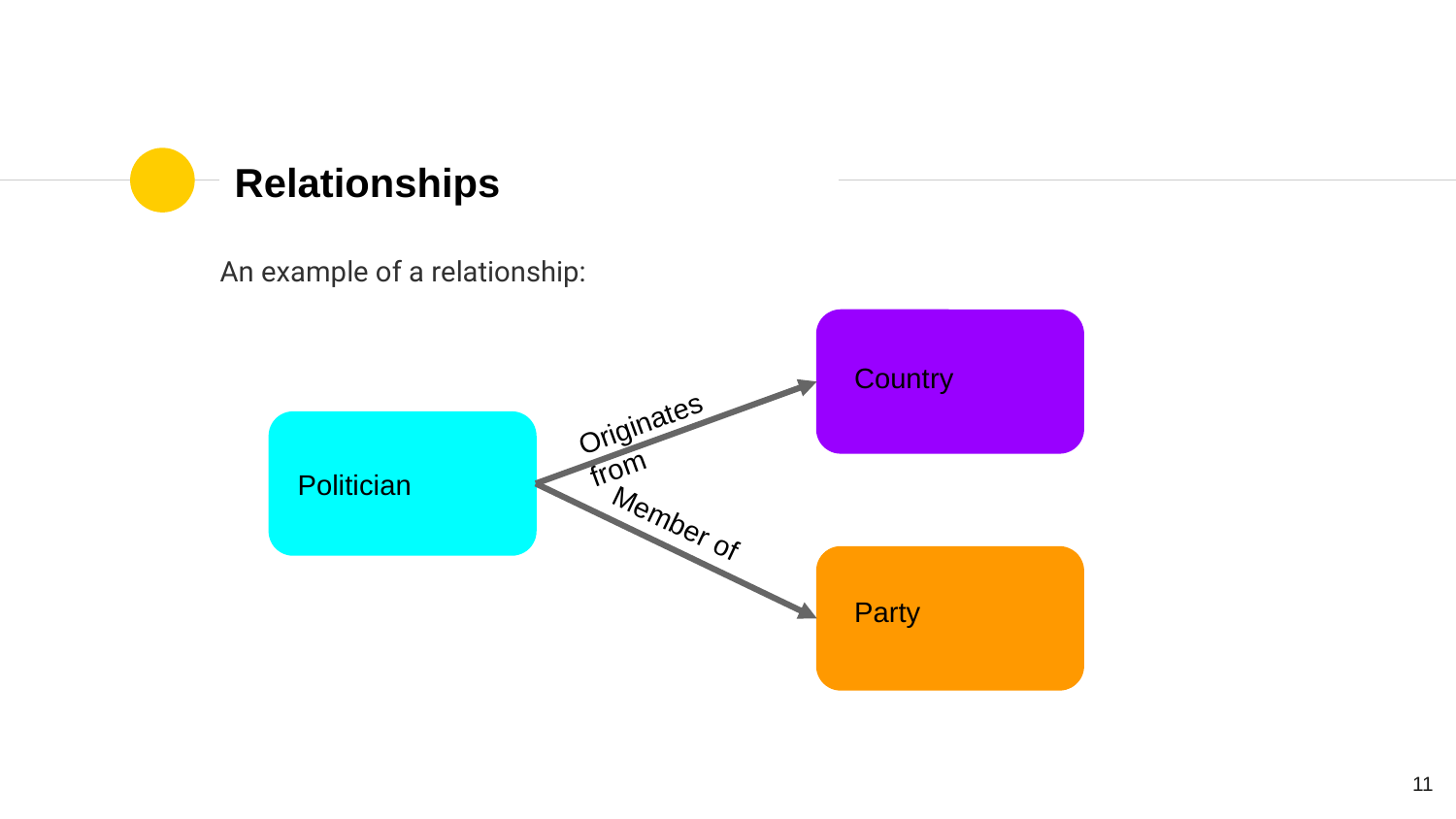

# Relationships
An example of a relationship:

Country
Originates from

Politician
Member of

Party
11